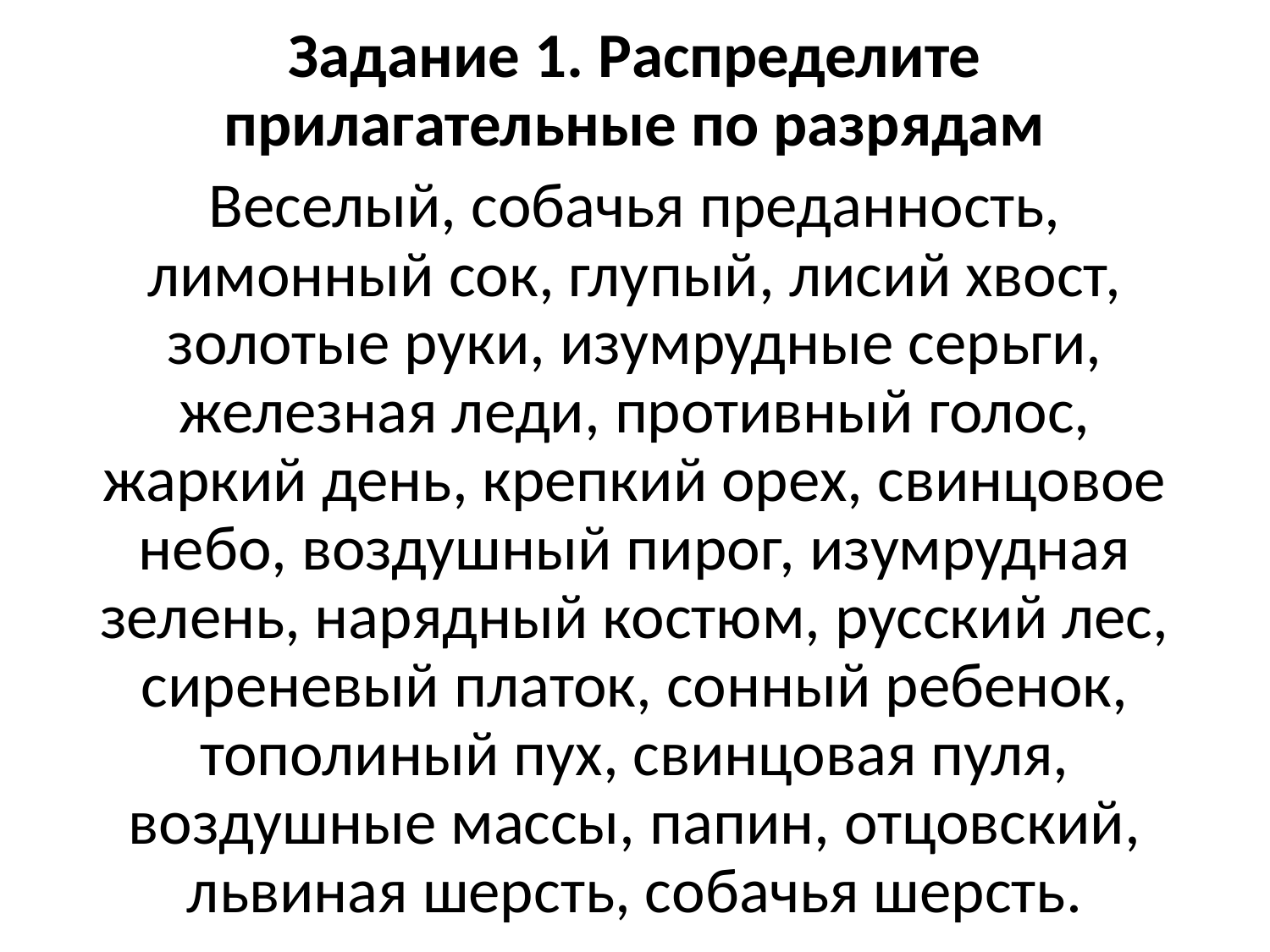

Задание 1. Распределите прилагательные по разрядам
Веселый, собачья преданность, лимонный сок, глупый, лисий хвост, золотые руки, изумрудные серьги, железная леди, противный голос, жаркий день, крепкий орех, свинцовое небо, воздушный пирог, изумрудная зелень, нарядный костюм, русский лес, сиреневый платок, сонный ребенок, тополиный пух, свинцовая пуля, воздушные массы, папин, отцовский, львиная шерсть, собачья шерсть.